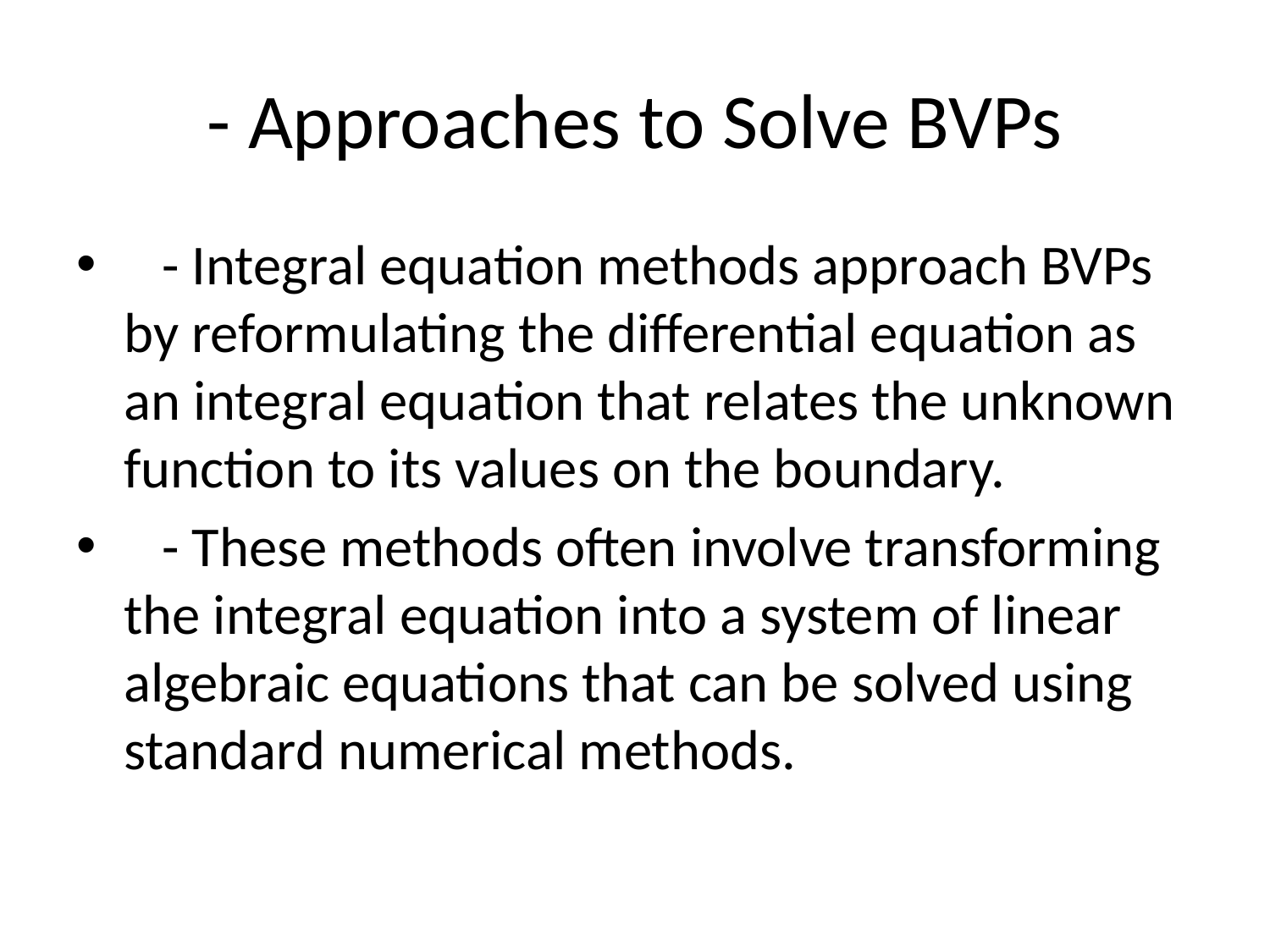

# - Approaches to Solve BVPs
   - Integral equation methods approach BVPs by reformulating the differential equation as an integral equation that relates the unknown function to its values on the boundary.
   - These methods often involve transforming the integral equation into a system of linear algebraic equations that can be solved using standard numerical methods.